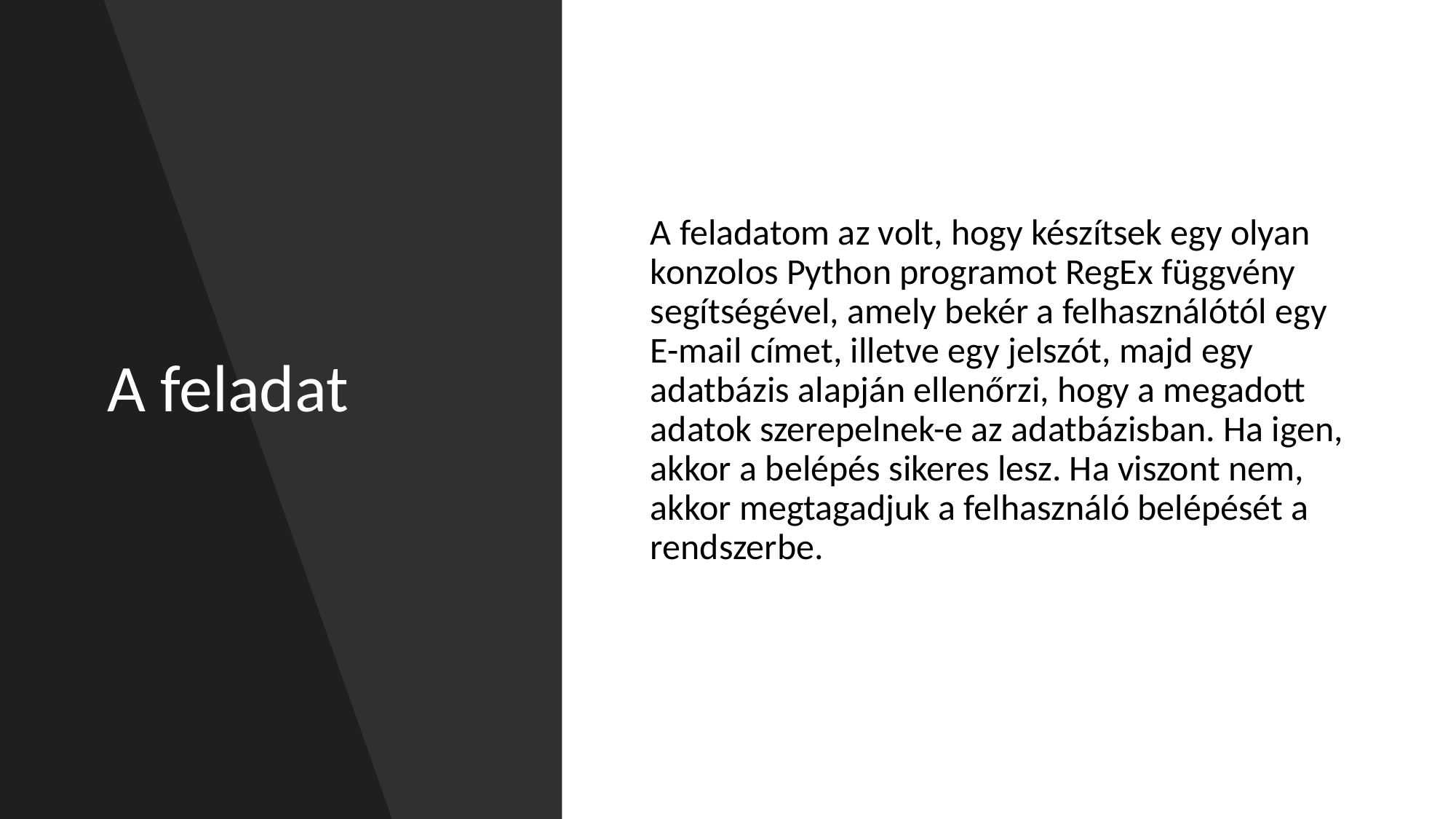

# A feladat
A feladatom az volt, hogy készítsek egy olyan konzolos Python programot RegEx függvény segítségével, amely bekér a felhasználótól egy E-mail címet, illetve egy jelszót, majd egy adatbázis alapján ellenőrzi, hogy a megadott adatok szerepelnek-e az adatbázisban. Ha igen, akkor a belépés sikeres lesz. Ha viszont nem, akkor megtagadjuk a felhasználó belépését a rendszerbe.